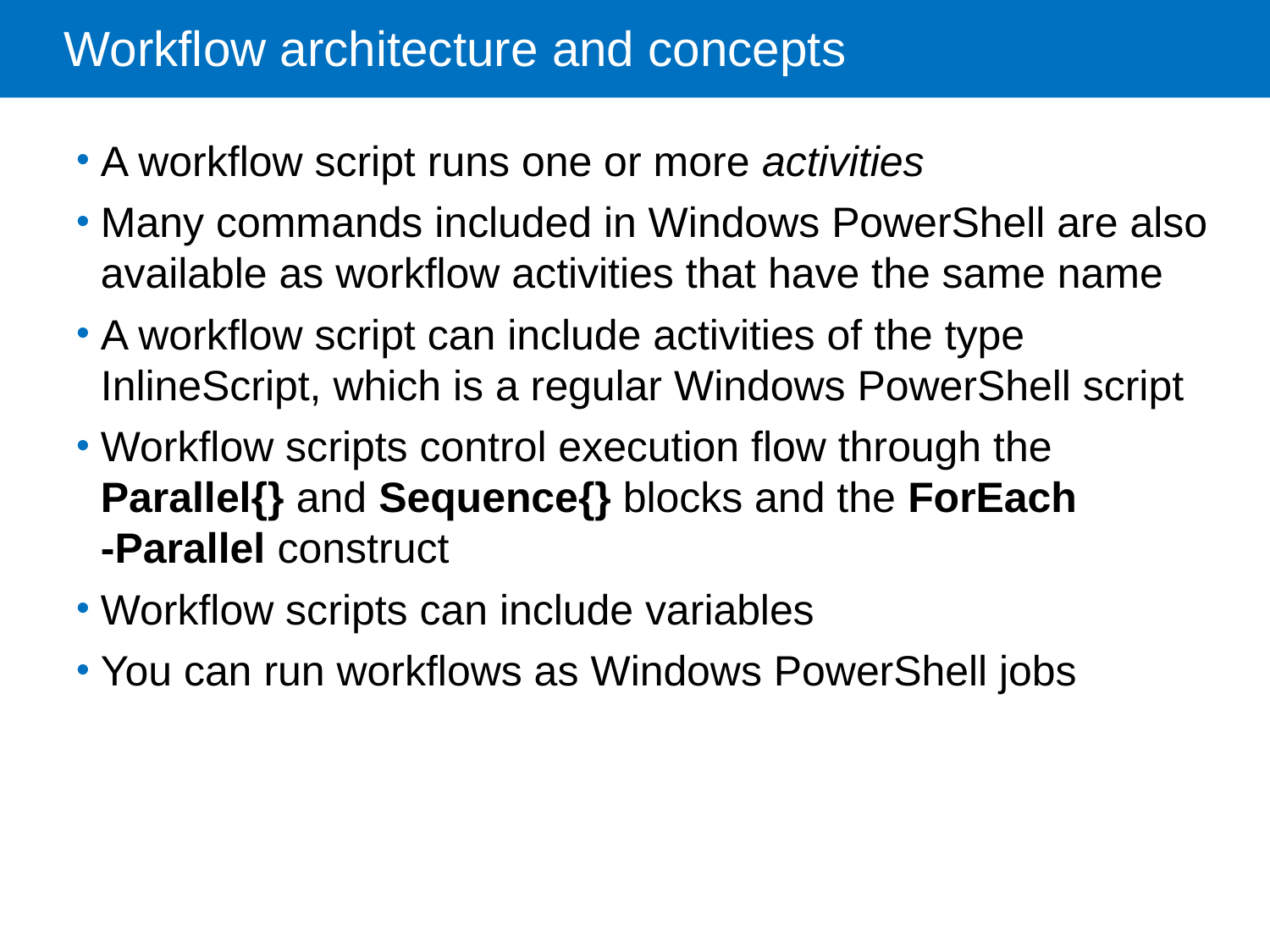

# Workflow architecture and concepts
A workflow script runs one or more activities
Many commands included in Windows PowerShell are also available as workflow activities that have the same name
A workflow script can include activities of the type InlineScript, which is a regular Windows PowerShell script
Workflow scripts control execution flow through the Parallel{} and Sequence{} blocks and the ForEach
-Parallel construct
Workflow scripts can include variables
You can run workflows as Windows PowerShell jobs